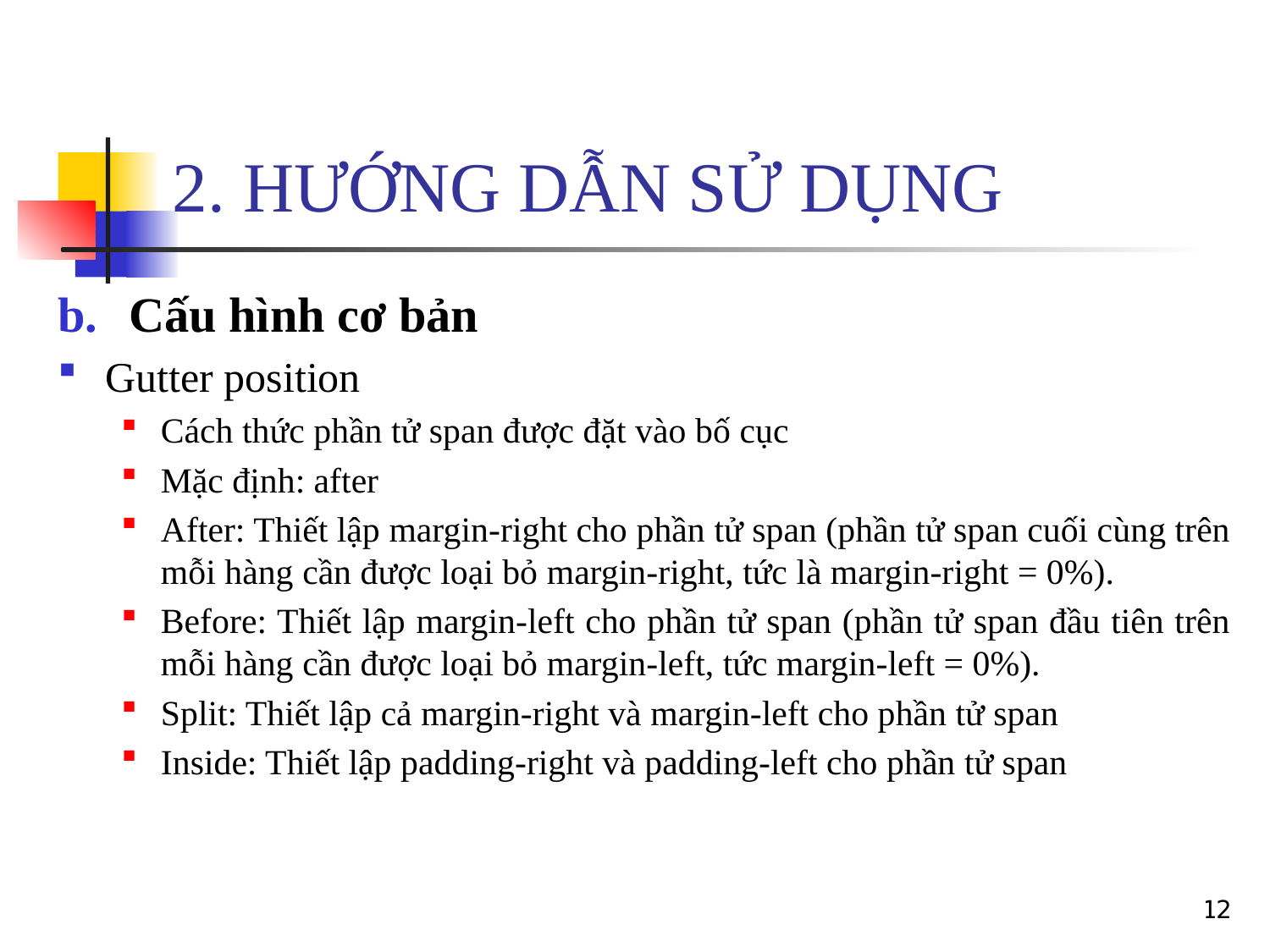

# 2. HƯỚNG DẪN SỬ DỤNG
Cấu hình cơ bản
Gutter position
Cách thức phần tử span được đặt vào bố cục
Mặc định: after
After: Thiết lập margin-right cho phần tử span (phần tử span cuối cùng trên mỗi hàng cần được loại bỏ margin-right, tức là margin-right = 0%).
Before: Thiết lập margin-left cho phần tử span (phần tử span đầu tiên trên mỗi hàng cần được loại bỏ margin-left, tức margin-left = 0%).
Split: Thiết lập cả margin-right và margin-left cho phần tử span
Inside: Thiết lập padding-right và padding-left cho phần tử span

12